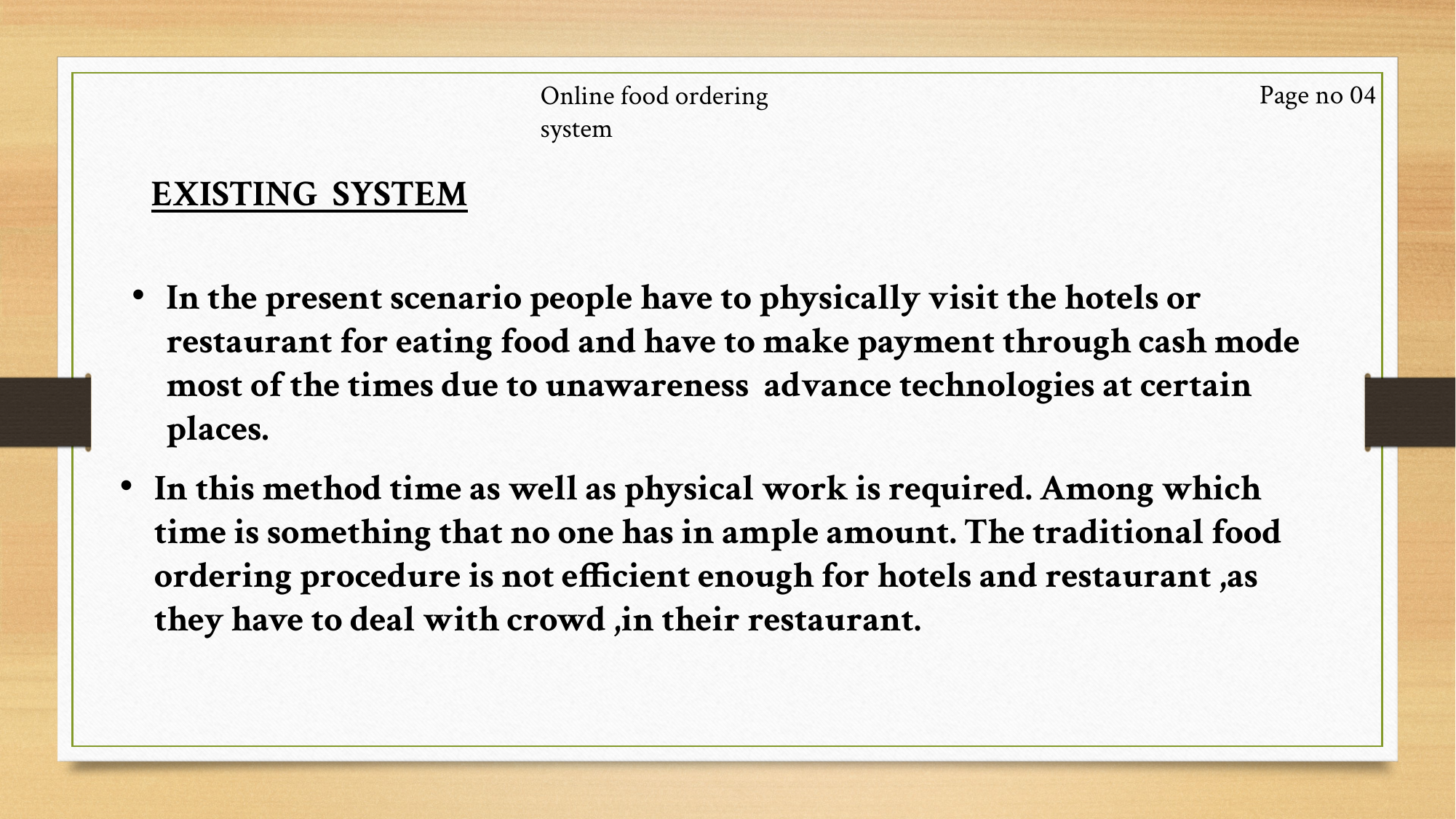

Page no 04
Online food ordering system

EXISTING  SYSTEM
In the present scenario people have to physically visit the hotels or restaurant for eating food and have to make payment through cash mode most of the times due to unawareness  advance technologies at certain  places.
In this method time as well as physical work is required. Among which time is something that no one has in ample amount. The traditional food ordering procedure is not efficient enough for hotels and restaurant ,as they have to deal with crowd ,in their restaurant.